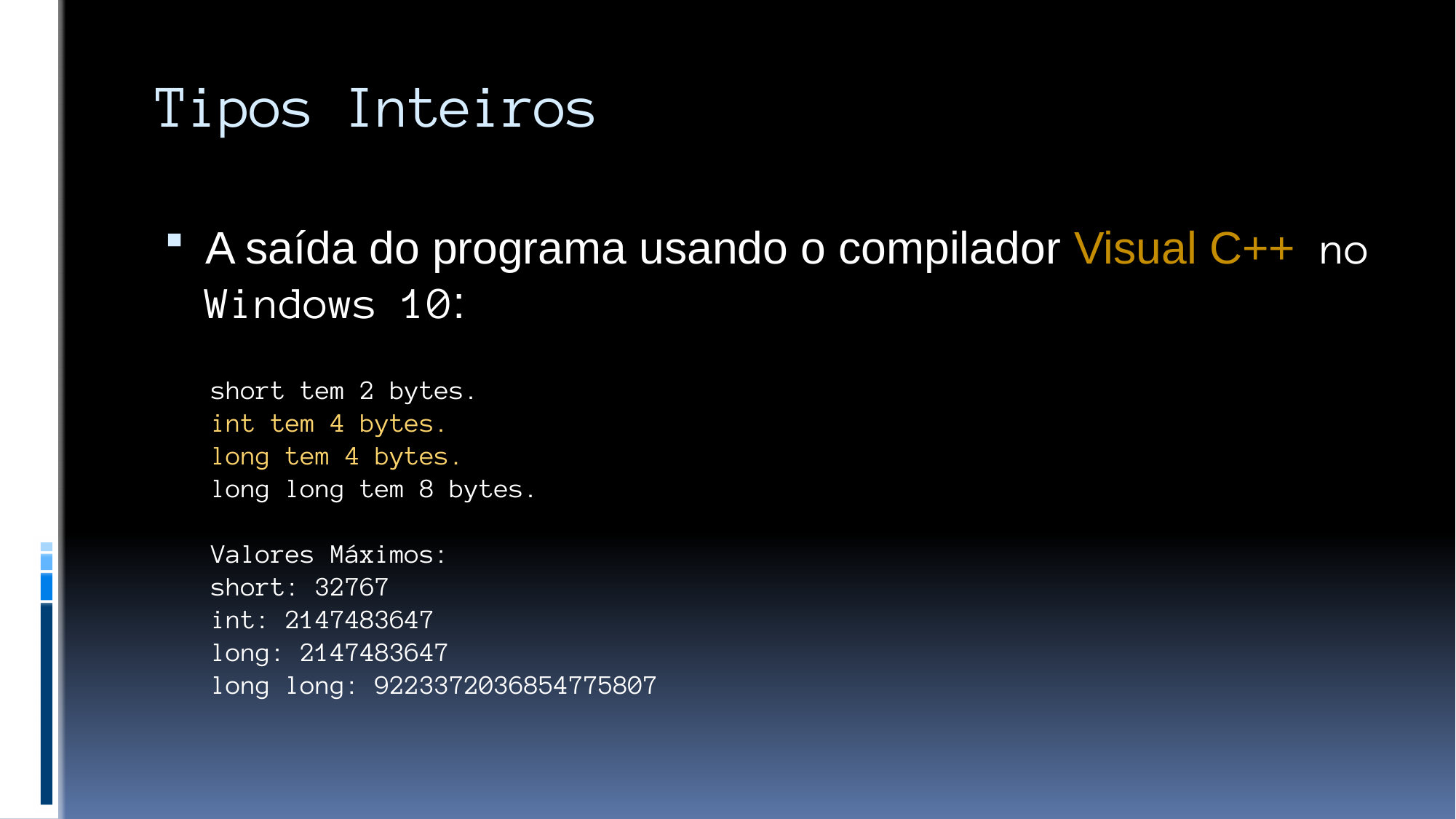

# Tipos Inteiros
A saída do programa usando o compilador Visual C++  no Windows 10:

	short tem 2 bytes.
   	int tem 4 bytes.
	long tem 4 bytes.
	long long tem 8 bytes.

	Valores Máximos:
	short: 32767
	int: 2147483647
    	long: 2147483647
	long long: 9223372036854775807